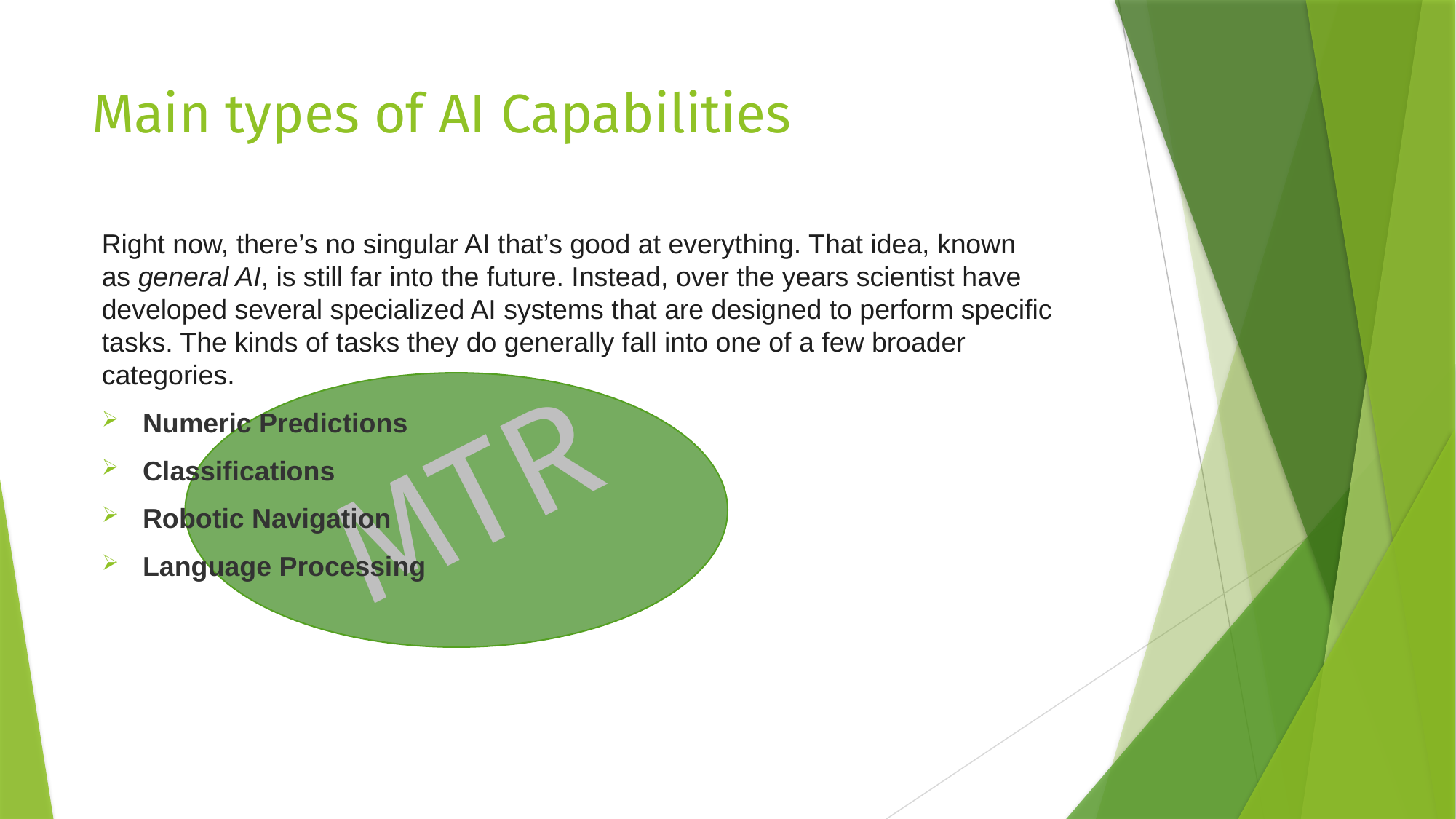

# Main types of AI Capabilities
Right now, there’s no singular AI that’s good at everything. That idea, known as general AI, is still far into the future. Instead, over the years scientist have  developed several specialized AI systems that are designed to perform specific tasks. The kinds of tasks they do generally fall into one of a few broader categories.
Numeric Predictions
Classifications
Robotic Navigation
Language Processing